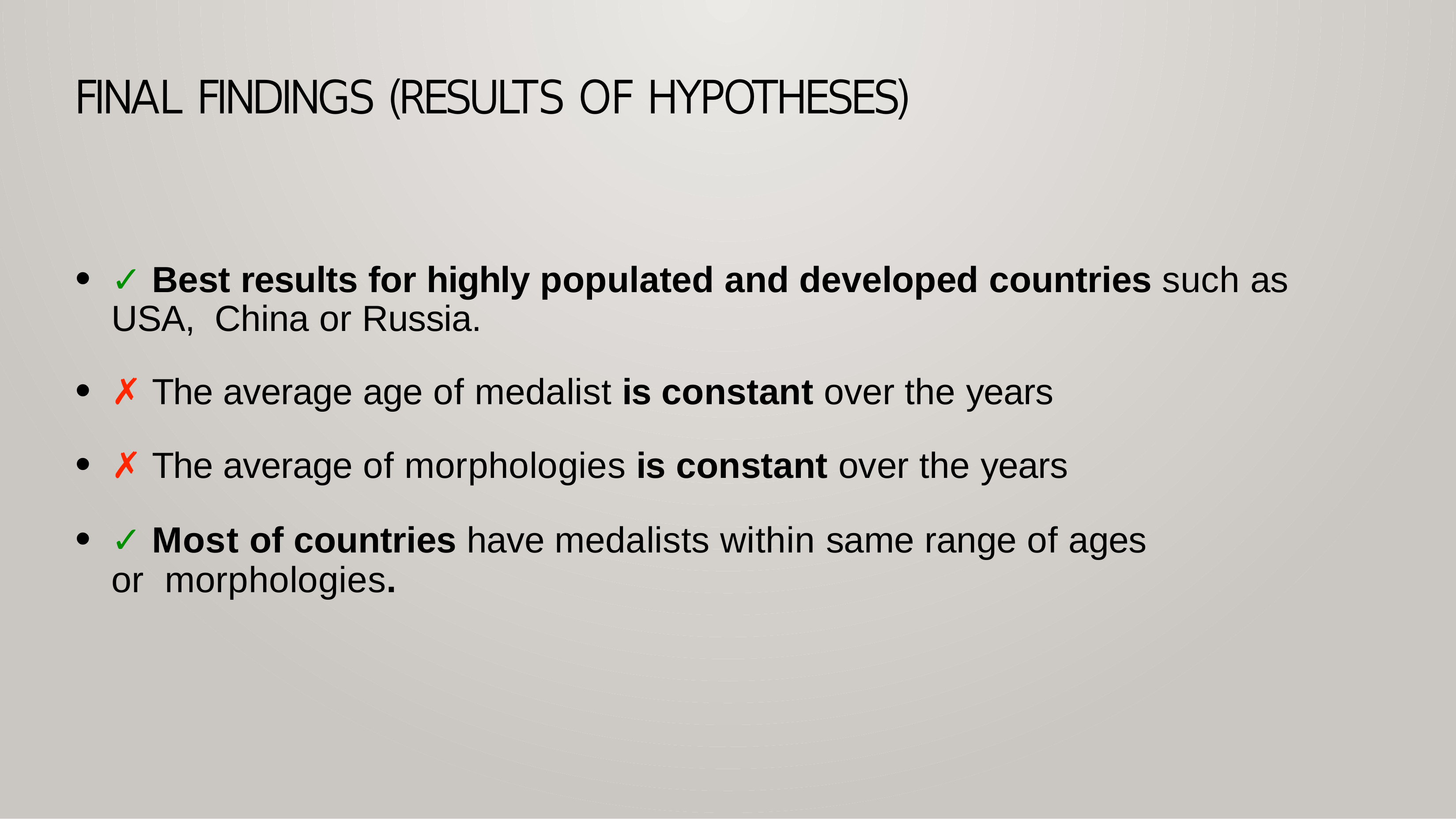

# Final Findings (Results of Hypotheses)
✓ Best results for highly populated and developed countries such as USA,  China or Russia.
✗ The average age of medalist is constant over the years
✗ The average of morphologies is constant over the years
✓ Most of countries have medalists within same range of ages or  morphologies.